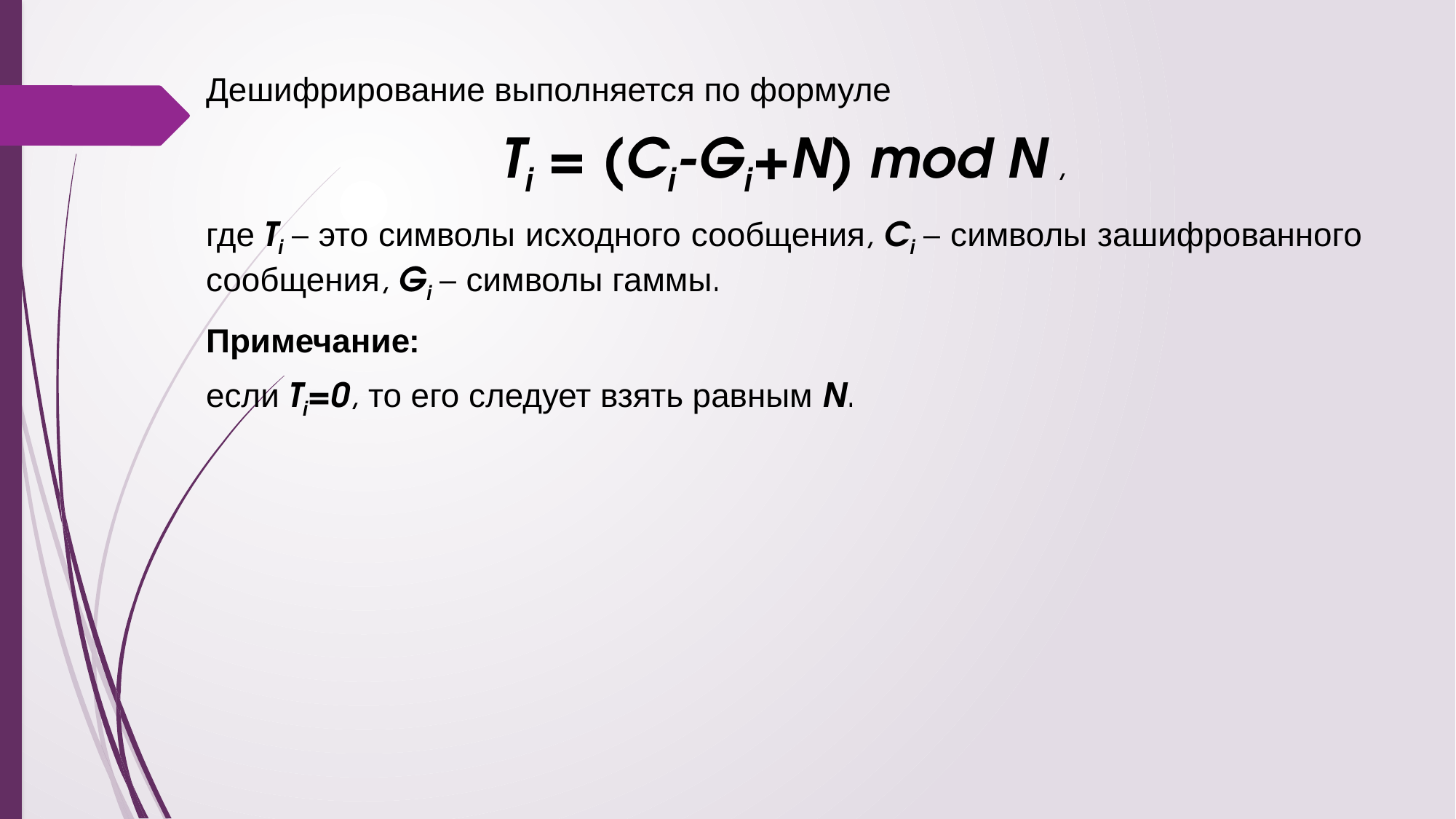

Дешифрирование выполняется по формуле
Ti = (Ci-Gi+N) mod N ,
где Ti – это символы исходного сообщения, Ci – символы зашифрованного сообщения, Gi – символы гаммы.
Примечание:
если Ti=0, то его следует взять равным N.